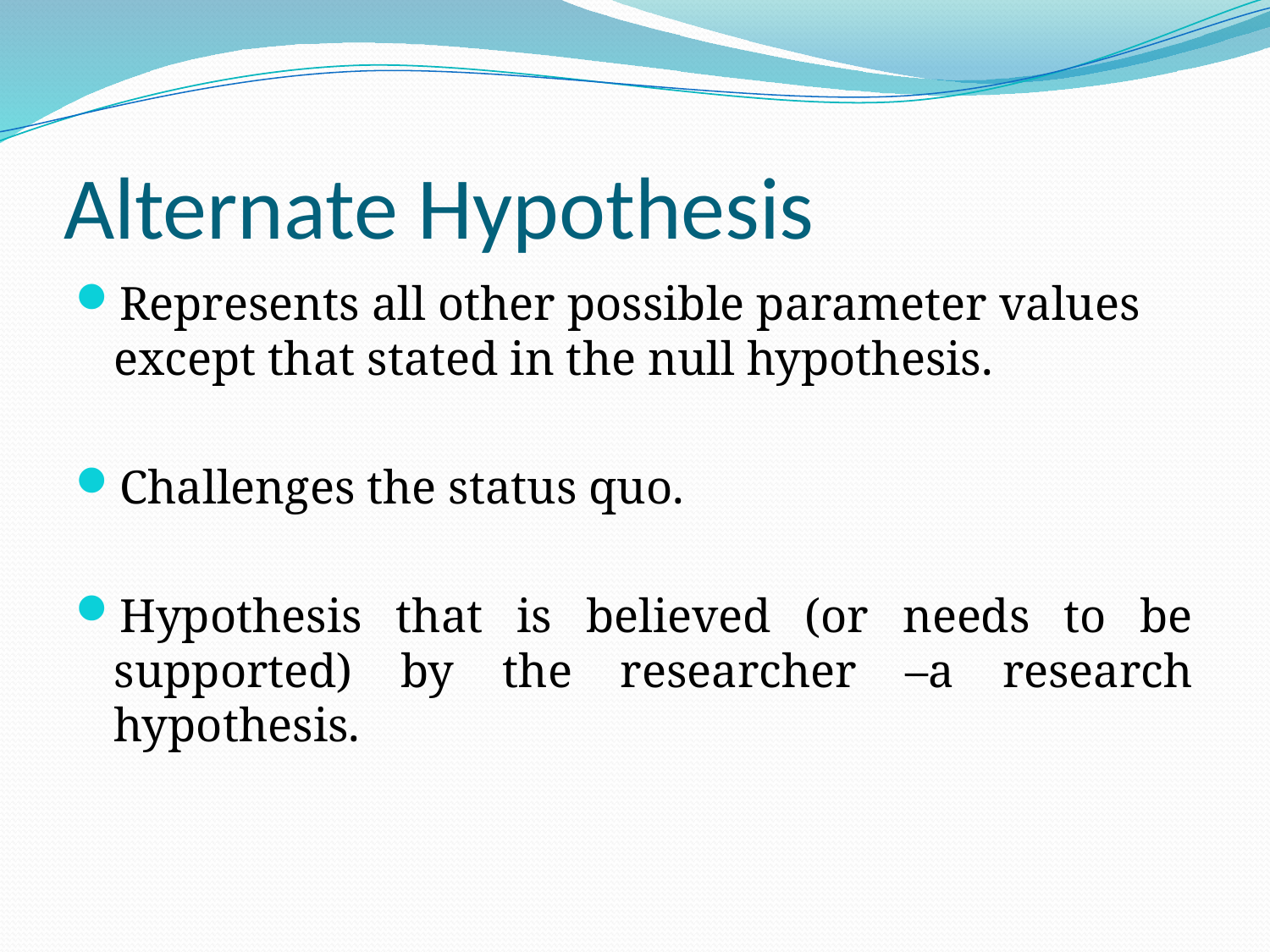

# Alternate Hypothesis
Represents all other possible parameter values except that stated in the null hypothesis.

Challenges the status quo.

Hypothesis that is believed (or needs to be supported) by the researcher –a research hypothesis.